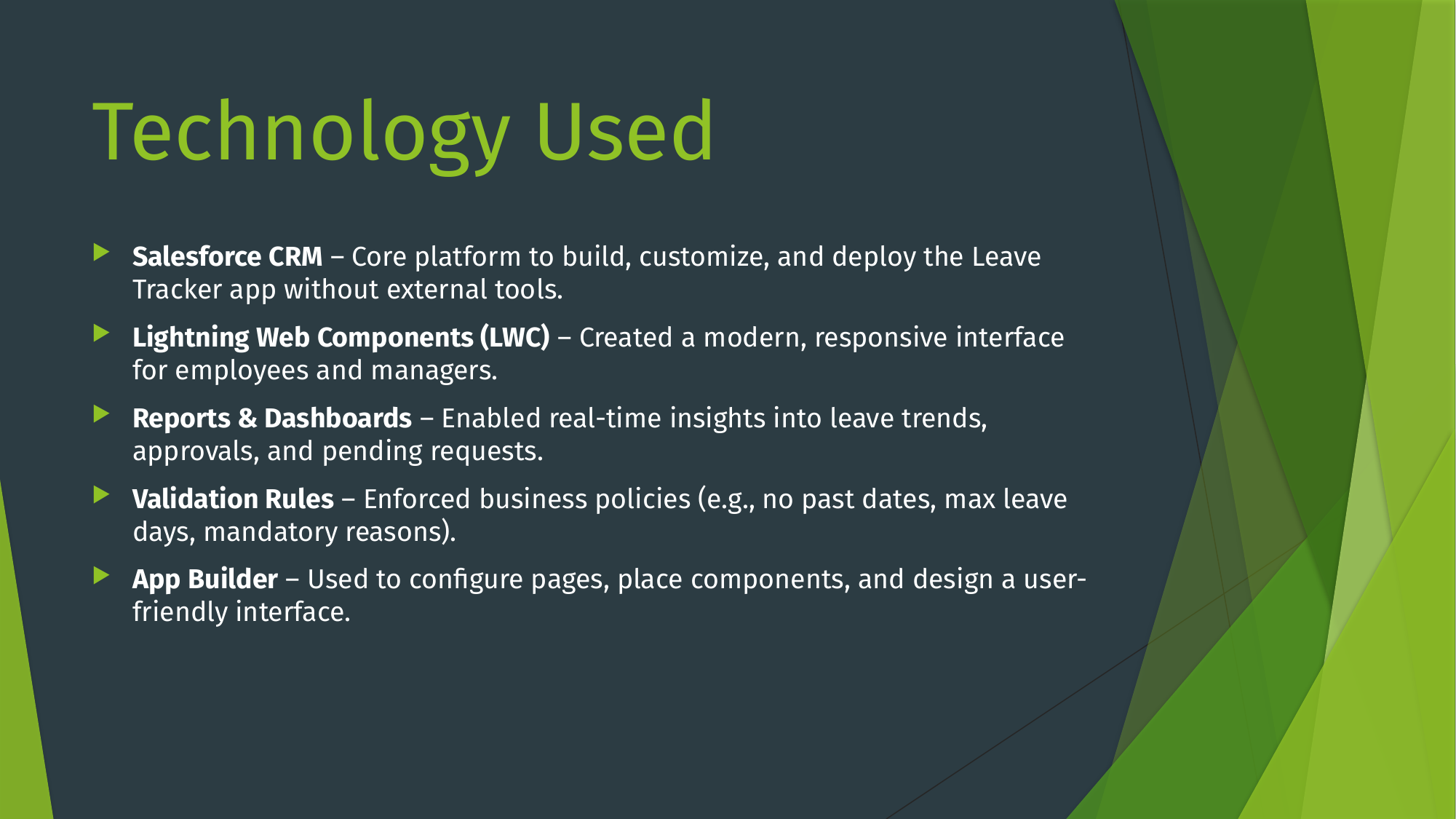

# Technology Used
Salesforce CRM – Core platform to build, customize, and deploy the Leave Tracker app without external tools.
Lightning Web Components (LWC) – Created a modern, responsive interface for employees and managers.
Reports & Dashboards – Enabled real-time insights into leave trends, approvals, and pending requests.
Validation Rules – Enforced business policies (e.g., no past dates, max leave days, mandatory reasons).
App Builder – Used to configure pages, place components, and design a user-friendly interface.